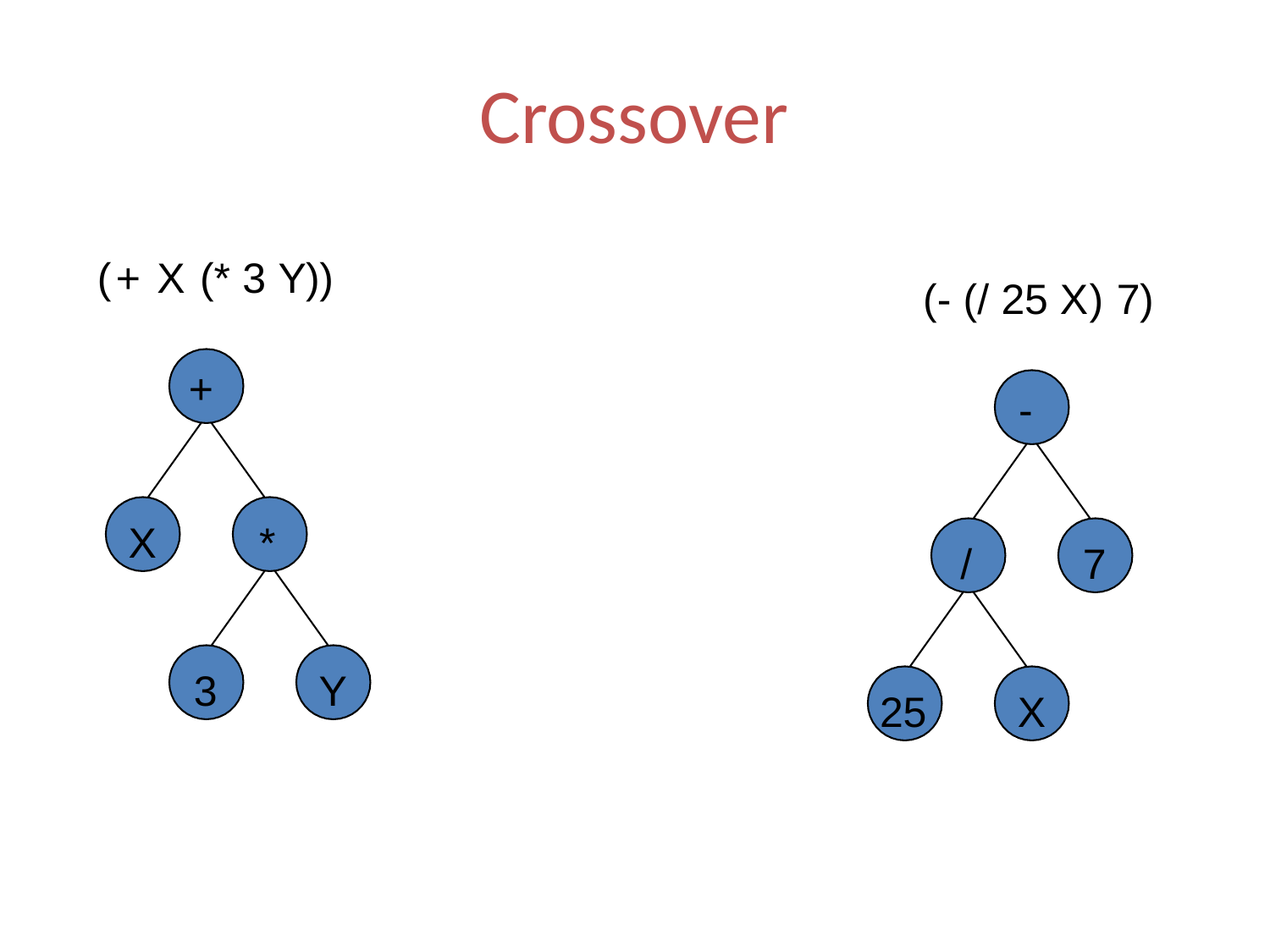

# Crossover
(+ X (* 3 Y))
(- (/ 25 X) 7)

+

-

X
*

/
7

3
Y

25
X